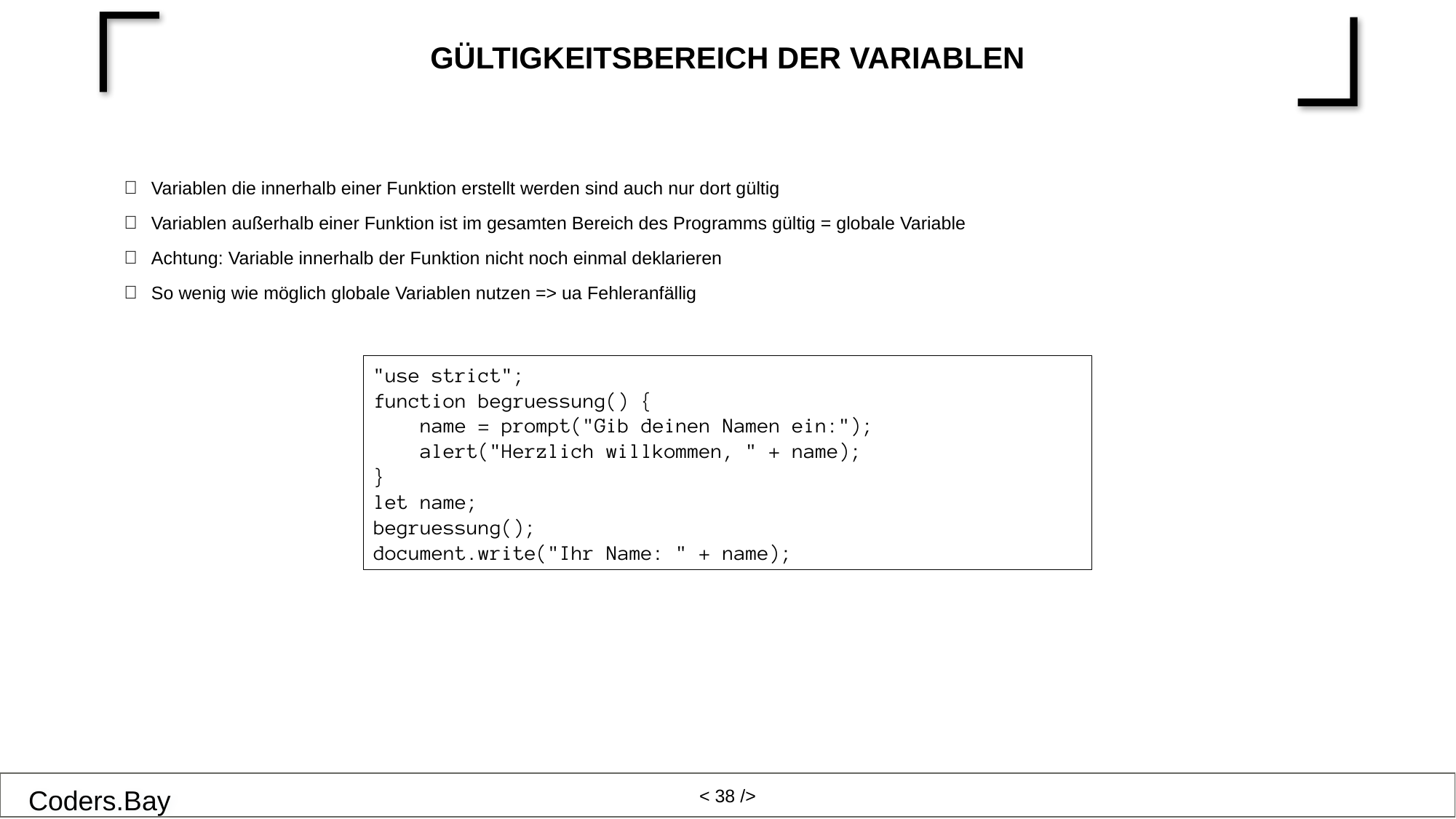

# Gültigkeitsbereich der Variablen
Variablen die innerhalb einer Funktion erstellt werden sind auch nur dort gültig
Variablen außerhalb einer Funktion ist im gesamten Bereich des Programms gültig = globale Variable
Achtung: Variable innerhalb der Funktion nicht noch einmal deklarieren
So wenig wie möglich globale Variablen nutzen => ua Fehleranfällig
"use strict";
function begruessung() {
    name = prompt("Gib deinen Namen ein:");
    alert("Herzlich willkommen, " + name);
}
let name;
begruessung();
document.write("Ihr Name: " + name);